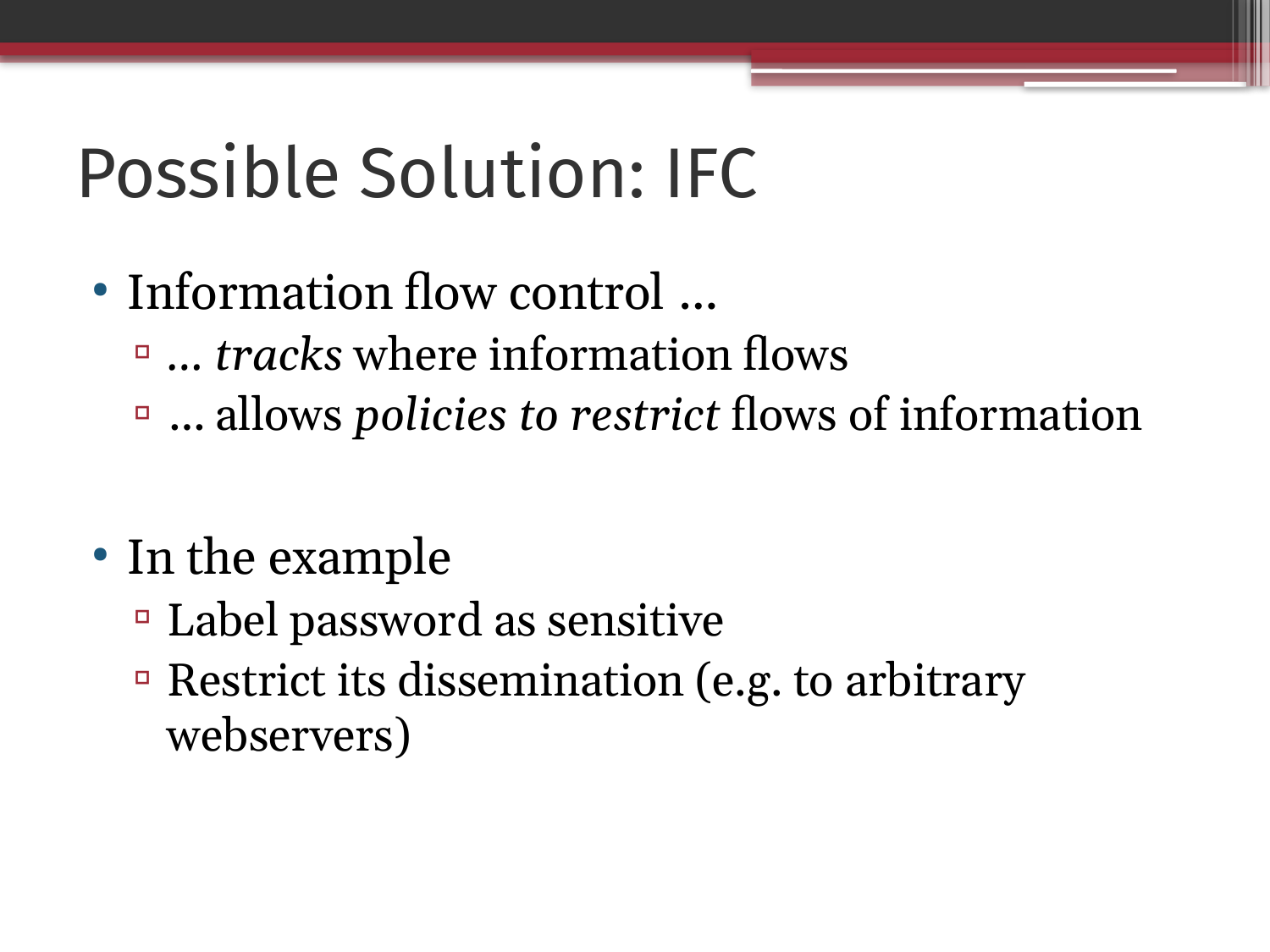

# Possible Solution: IFC
Information flow control …
… tracks where information flows
… allows policies to restrict flows of information

In the example
Label password as sensitive
Restrict its dissemination (e.g. to arbitrary webservers)